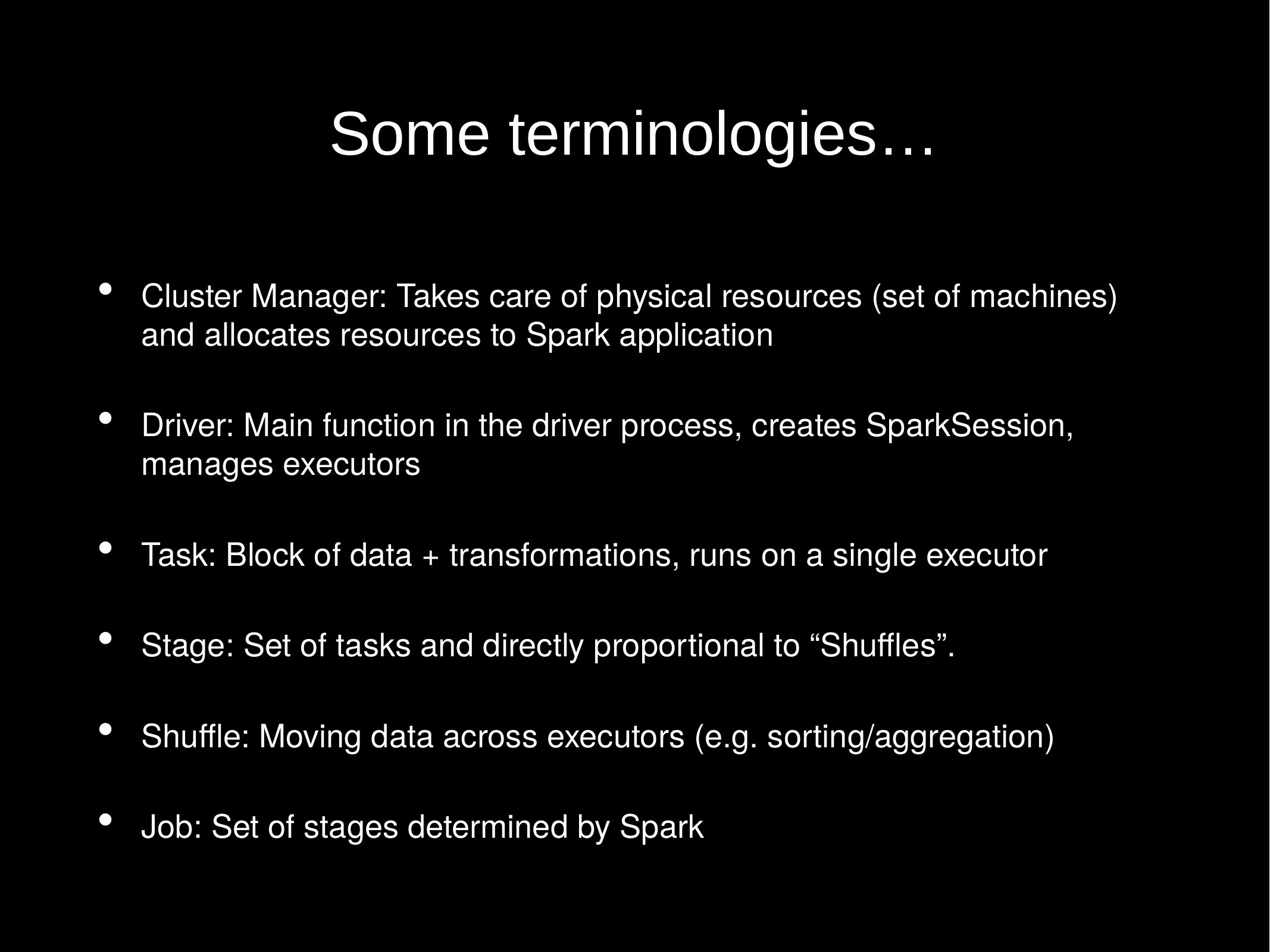

# Some terminologies…
Cluster Manager: Takes care of physical resources (set of machines) and allocates resources to Spark application
Driver: Main function in the driver process, creates SparkSession, manages executors
Task: Block of data + transformations, runs on a single executor
Stage: Set of tasks and directly proportional to “Shuffles”.
Shuffle: Moving data across executors (e.g. sorting/aggregation)
Job: Set of stages determined by Spark